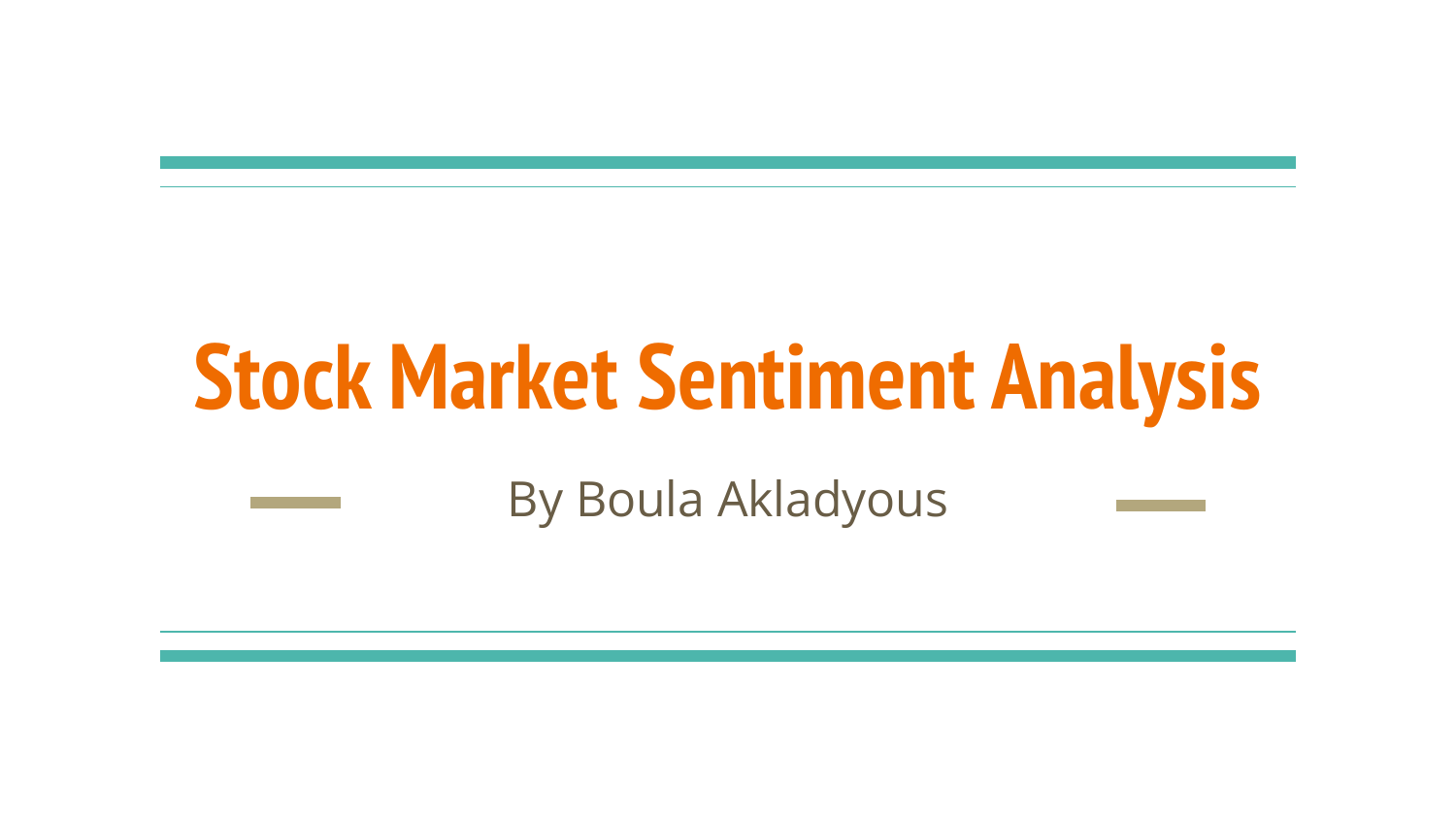

# Stock Market Sentiment Analysis
By Boula Akladyous